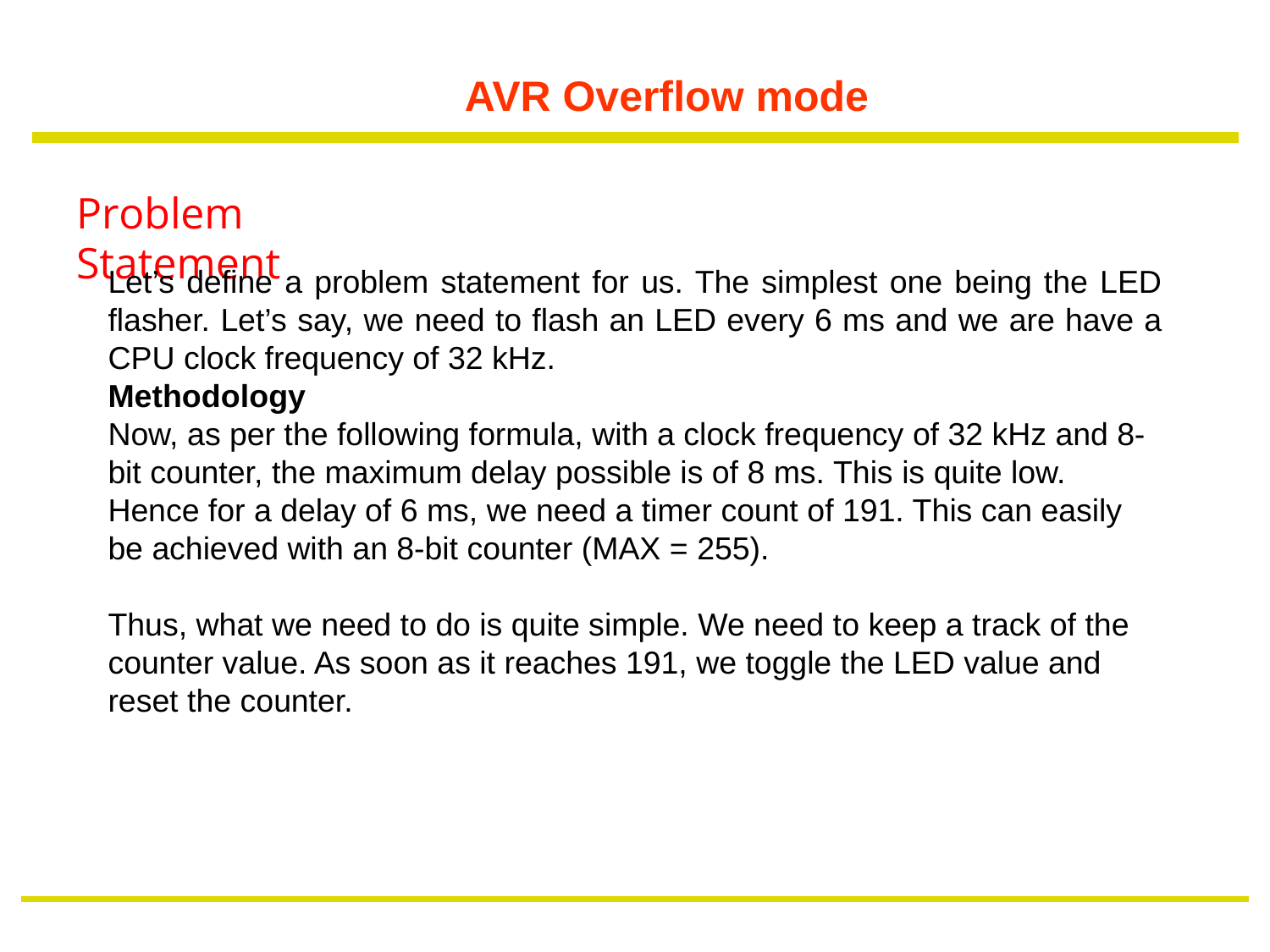

# AVR Overflow mode
Problem Statement
Let’s define a problem statement for us. The simplest one being the LED flasher. Let’s say, we need to flash an LED every 6 ms and we are have a CPU clock frequency of 32 kHz.
Methodology
Now, as per the following formula, with a clock frequency of 32 kHz and 8-bit counter, the maximum delay possible is of 8 ms. This is quite low. Hence for a delay of 6 ms, we need a timer count of 191. This can easily be achieved with an 8-bit counter (MAX = 255).

Thus, what we need to do is quite simple. We need to keep a track of the counter value. As soon as it reaches 191, we toggle the LED value and reset the counter.